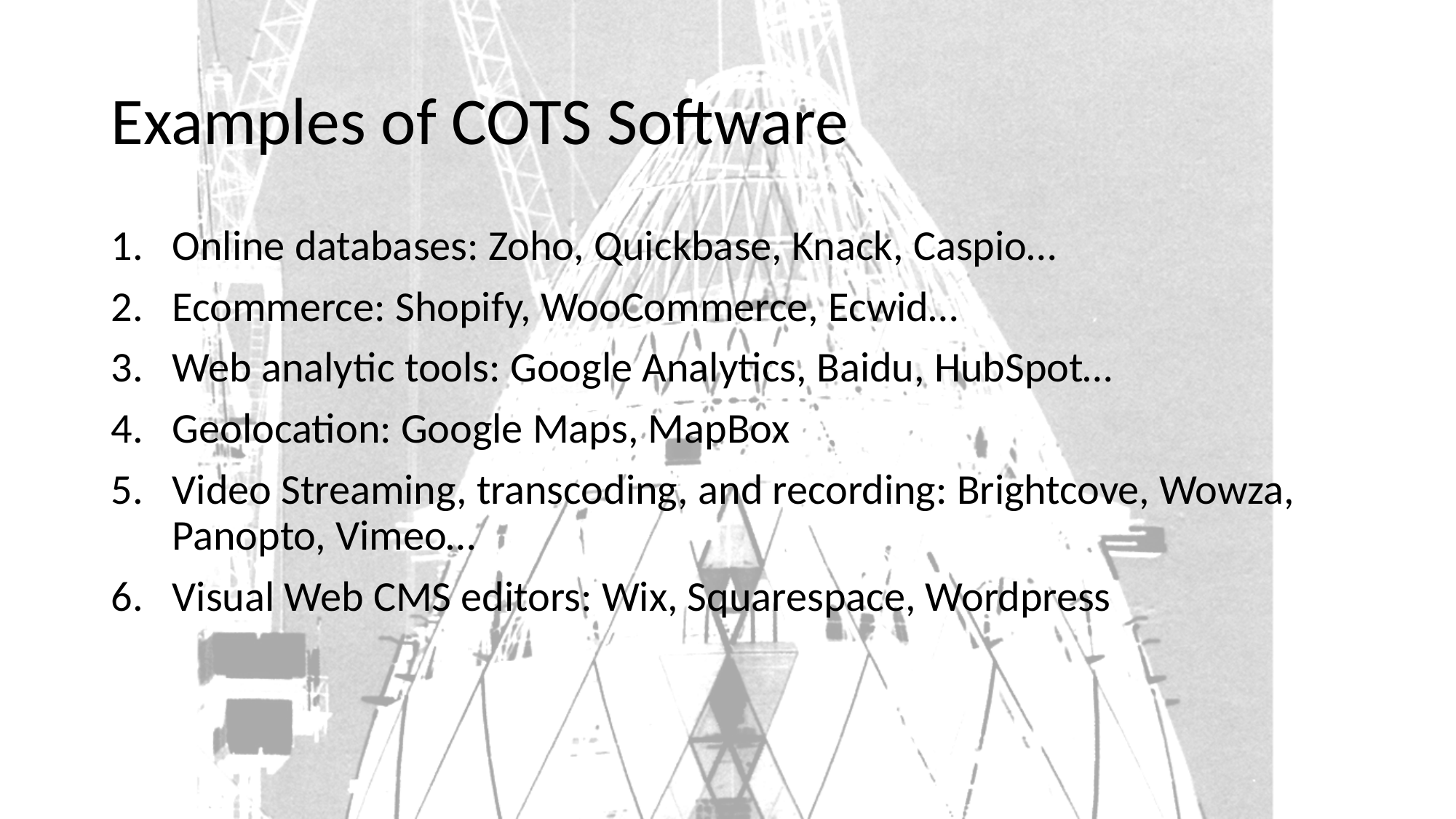

# Examples of COTS Software
Online databases: Zoho, Quickbase, Knack, Caspio…
Ecommerce: Shopify, WooCommerce, Ecwid…
Web analytic tools: Google Analytics, Baidu, HubSpot…
Geolocation: Google Maps, MapBox
Video Streaming, transcoding, and recording: Brightcove, Wowza, Panopto, Vimeo…
Visual Web CMS editors: Wix, Squarespace, Wordpress